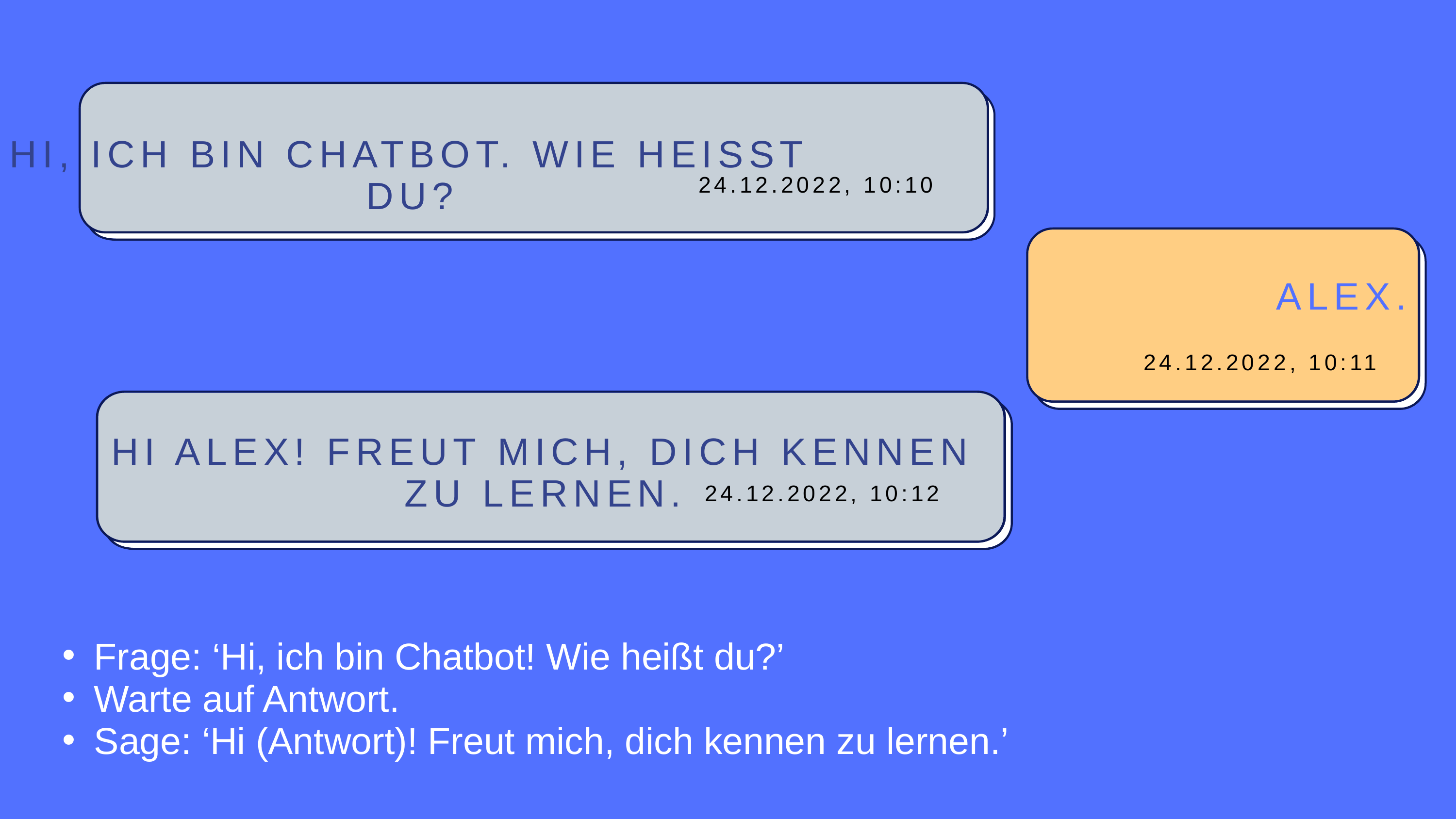

HI, ICH BIN CHATBOT. WIE HEISST DU?

24.12.2022, 10:10

ALEX.
24.12.2022, 10:11

HI ALEX! FREUT MICH, DICH KENNEN ZU LERNEN.

24.12.2022, 10:12
Frage: ‘Hi, ich bin Chatbot! Wie heißt du?’
Warte auf Antwort.
Sage: ‘Hi (Antwort)! Freut mich, dich kennen zu lernen.’